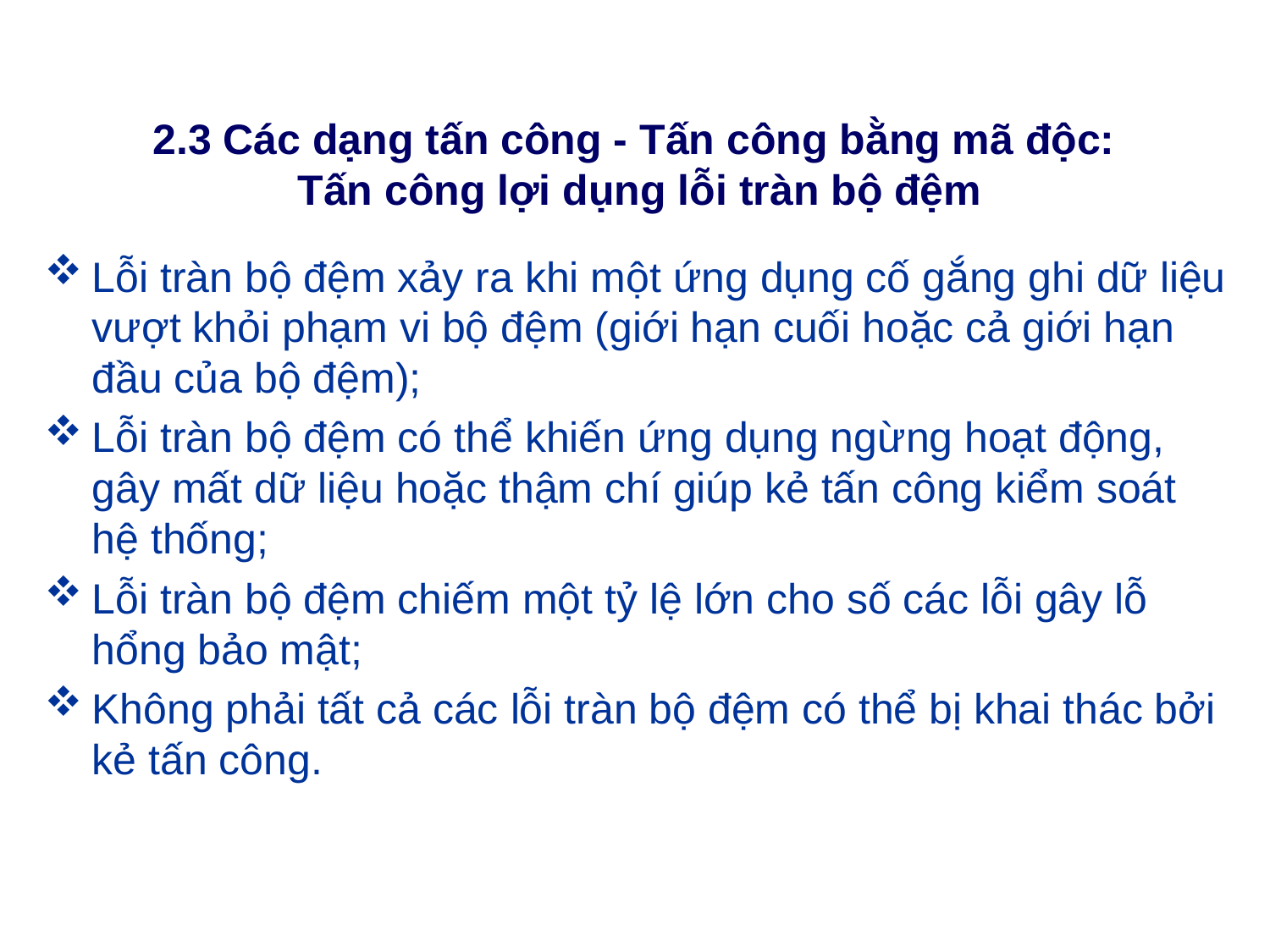

# 2.3 Các dạng tấn công - Tấn công bằng mã độc: Tấn công lợi dụng lỗi tràn bộ đệm
Lỗi tràn bộ đệm xảy ra khi một ứng dụng cố gắng ghi dữ liệu vượt khỏi phạm vi bộ đệm (giới hạn cuối hoặc cả giới hạn đầu của bộ đệm);
Lỗi tràn bộ đệm có thể khiến ứng dụng ngừng hoạt động, gây mất dữ liệu hoặc thậm chí giúp kẻ tấn công kiểm soát hệ thống;
Lỗi tràn bộ đệm chiếm một tỷ lệ lớn cho số các lỗi gây lỗ hổng bảo mật;
Không phải tất cả các lỗi tràn bộ đệm có thể bị khai thác bởi kẻ tấn công.